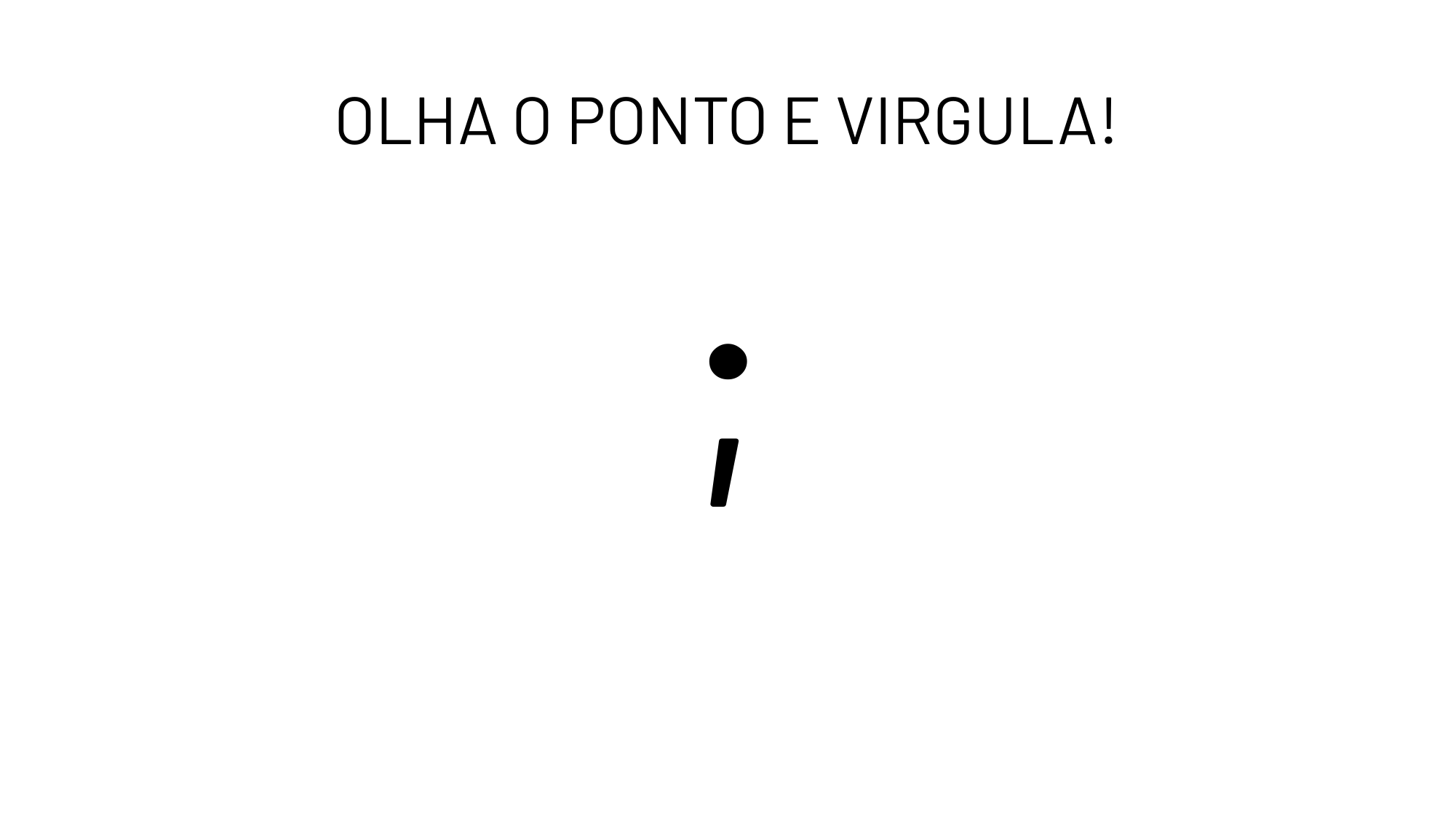

# OLHA O PONTO E VIRGULA!
;